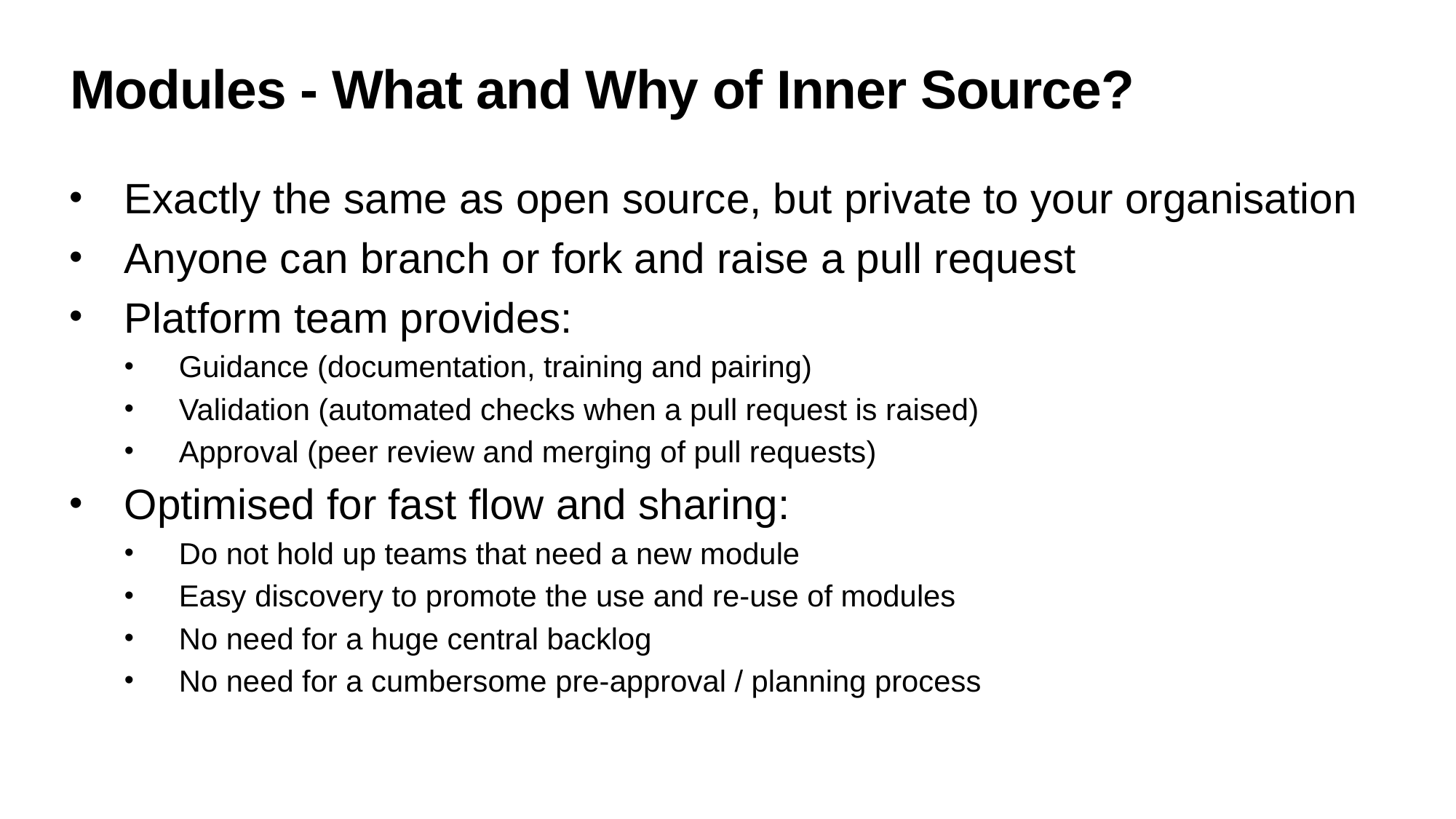

# Modules - What and Why of Inner Source?
Exactly the same as open source, but private to your organisation
Anyone can branch or fork and raise a pull request
Platform team provides:
Guidance (documentation, training and pairing)
Validation (automated checks when a pull request is raised)
Approval (peer review and merging of pull requests)
Optimised for fast flow and sharing:
Do not hold up teams that need a new module
Easy discovery to promote the use and re-use of modules
No need for a huge central backlog
No need for a cumbersome pre-approval / planning process